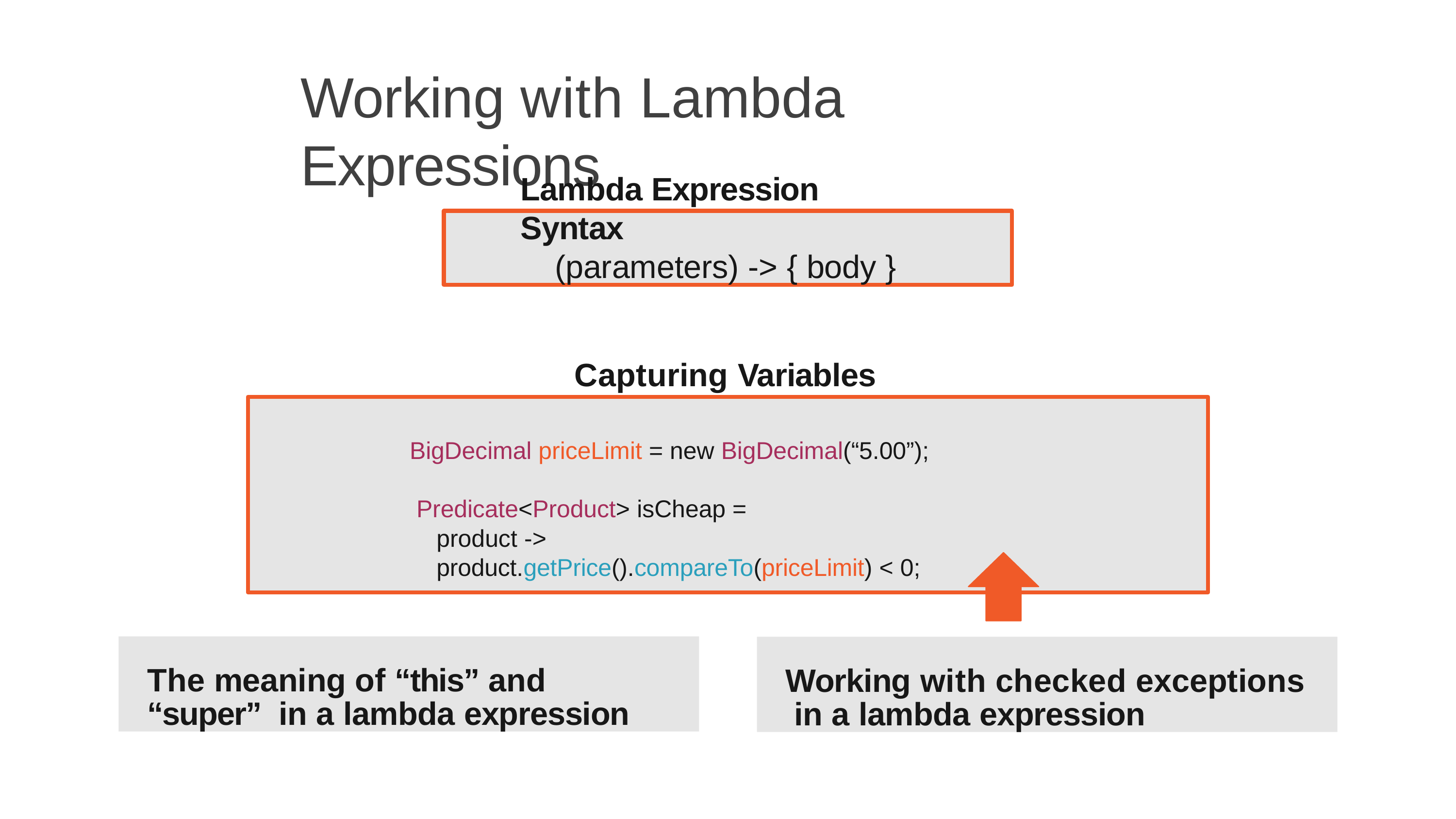

# Working with Lambda Expressions
Lambda Expression Syntax

(parameters) -> { body }
Capturing Variables
BigDecimal priceLimit = new BigDecimal(“5.00”);  Predicate<Product> isCheap =
product -> product.getPrice().compareTo(priceLimit) < 0;

The meaning of “this” and “super”  in a lambda expression
Working with checked exceptions  in a lambda expression
27